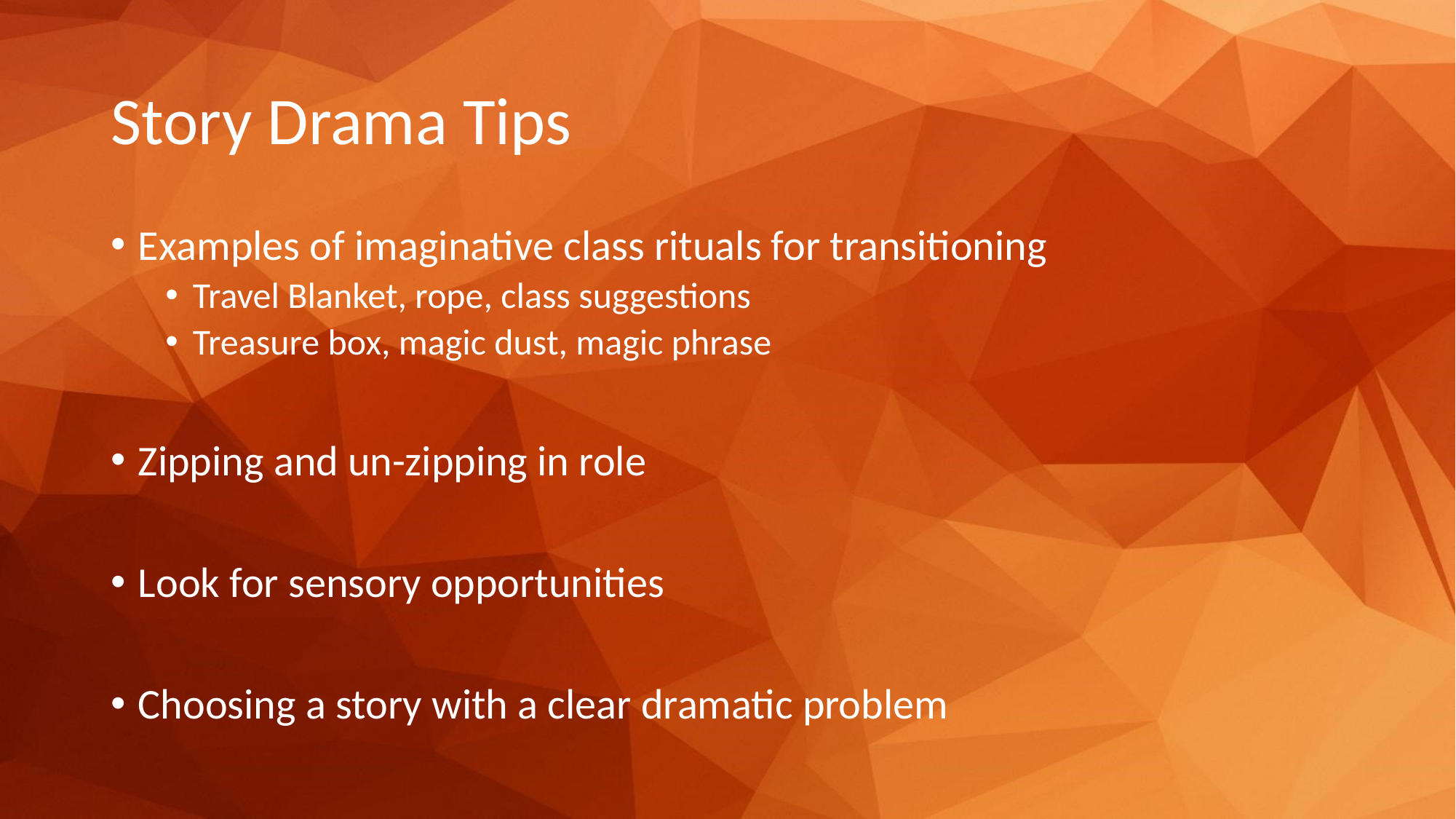

# Story Drama Tips
Examples of imaginative class rituals for transitioning
Travel Blanket, rope, class suggestions
Treasure box, magic dust, magic phrase

Zipping and un-zipping in role

Look for sensory opportunities

Choosing a story with a clear dramatic problem